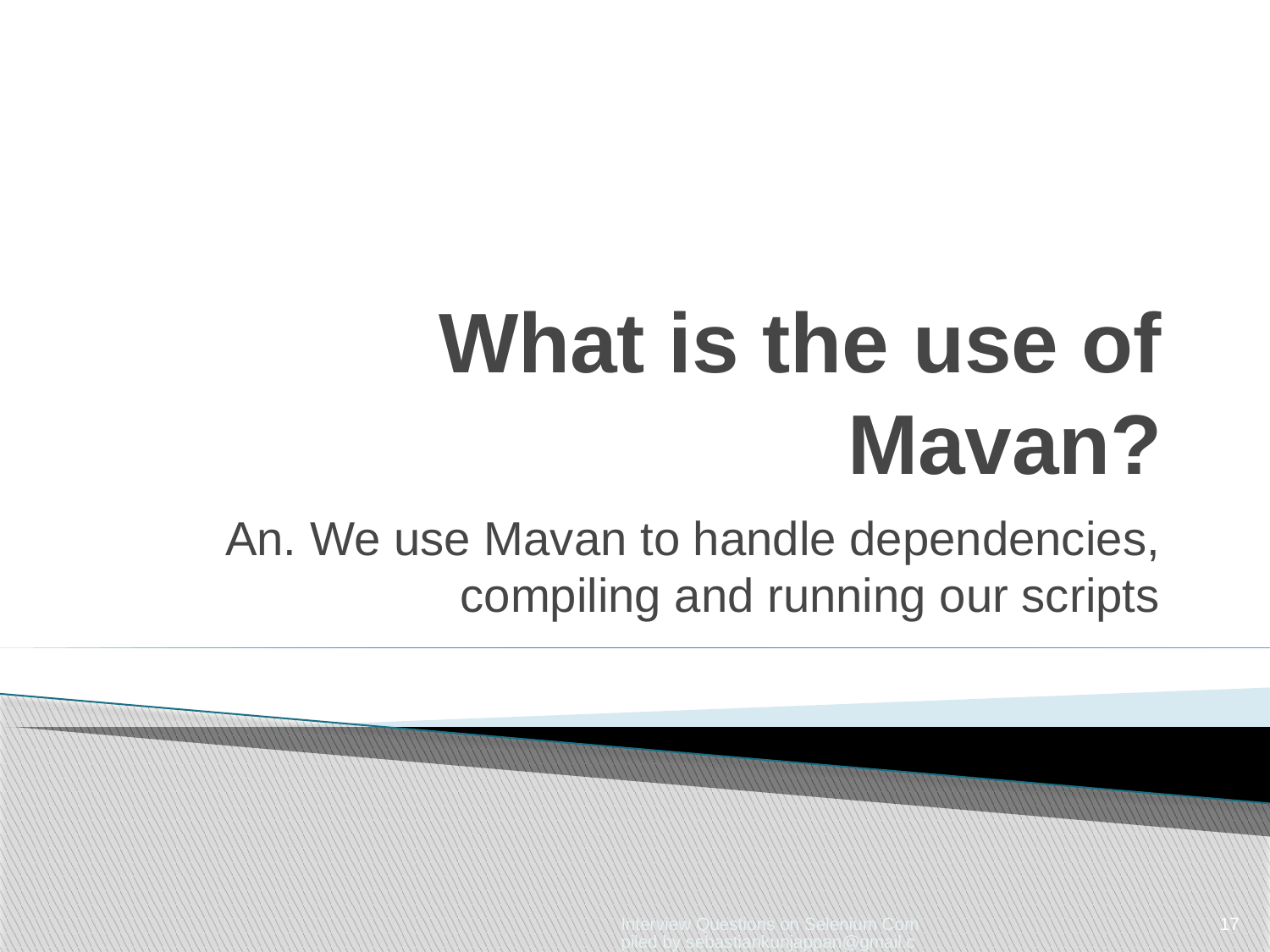

# What is the use of Mavan?
An. We use Mavan to handle dependencies, compiling and running our scripts
Interview Questions on Selenium Compiled by sebastiankunjappan@gmail.com
17